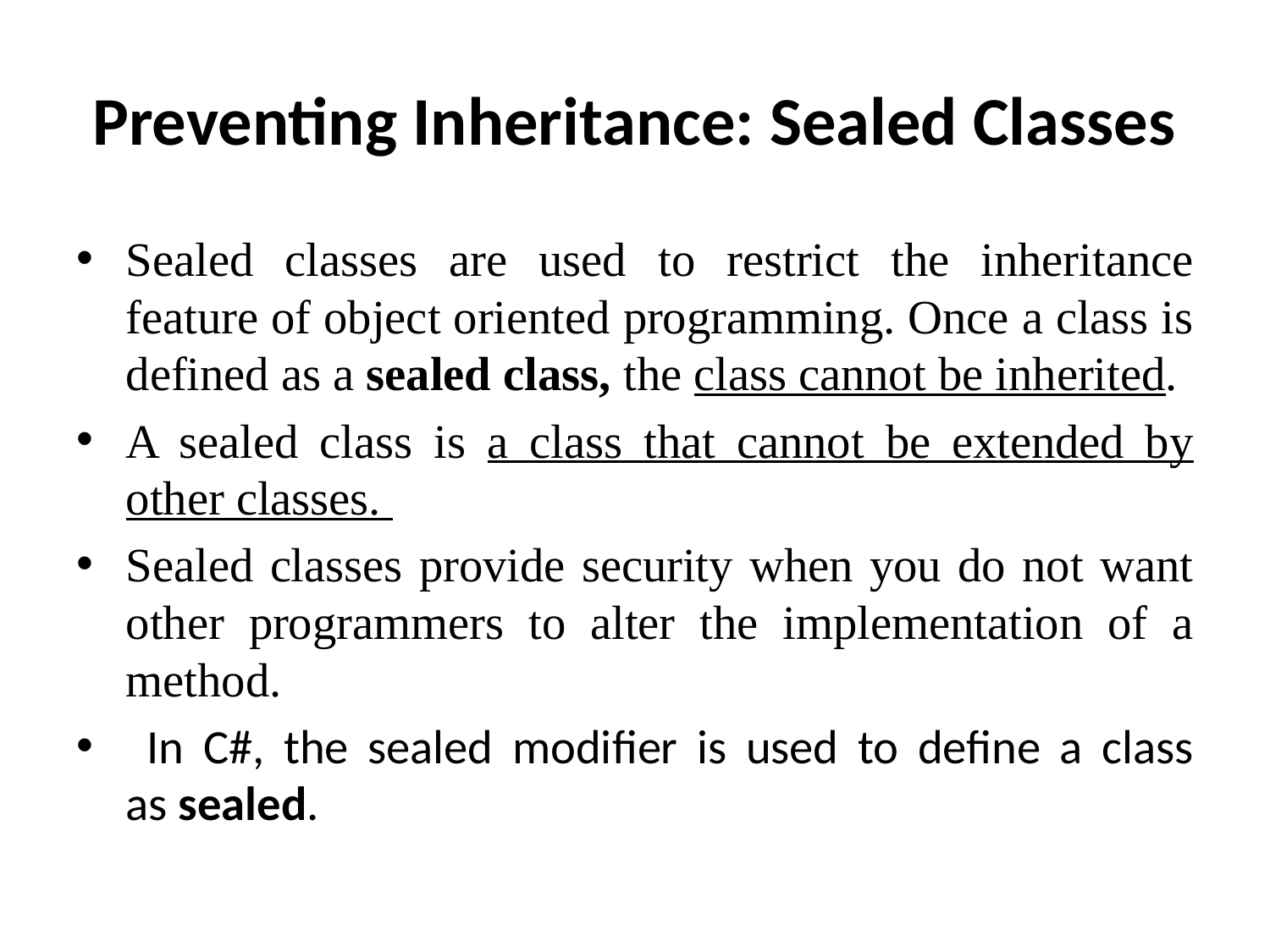

# Preventing Inheritance: Sealed Classes
Sealed classes are used to restrict the inheritance feature of object oriented programming. Once a class is defined as a sealed class, the class cannot be inherited.
A sealed class is a class that cannot be extended by other classes.
Sealed classes provide security when you do not want other programmers to alter the implementation of a method.
 In C#, the sealed modifier is used to define a class as sealed.